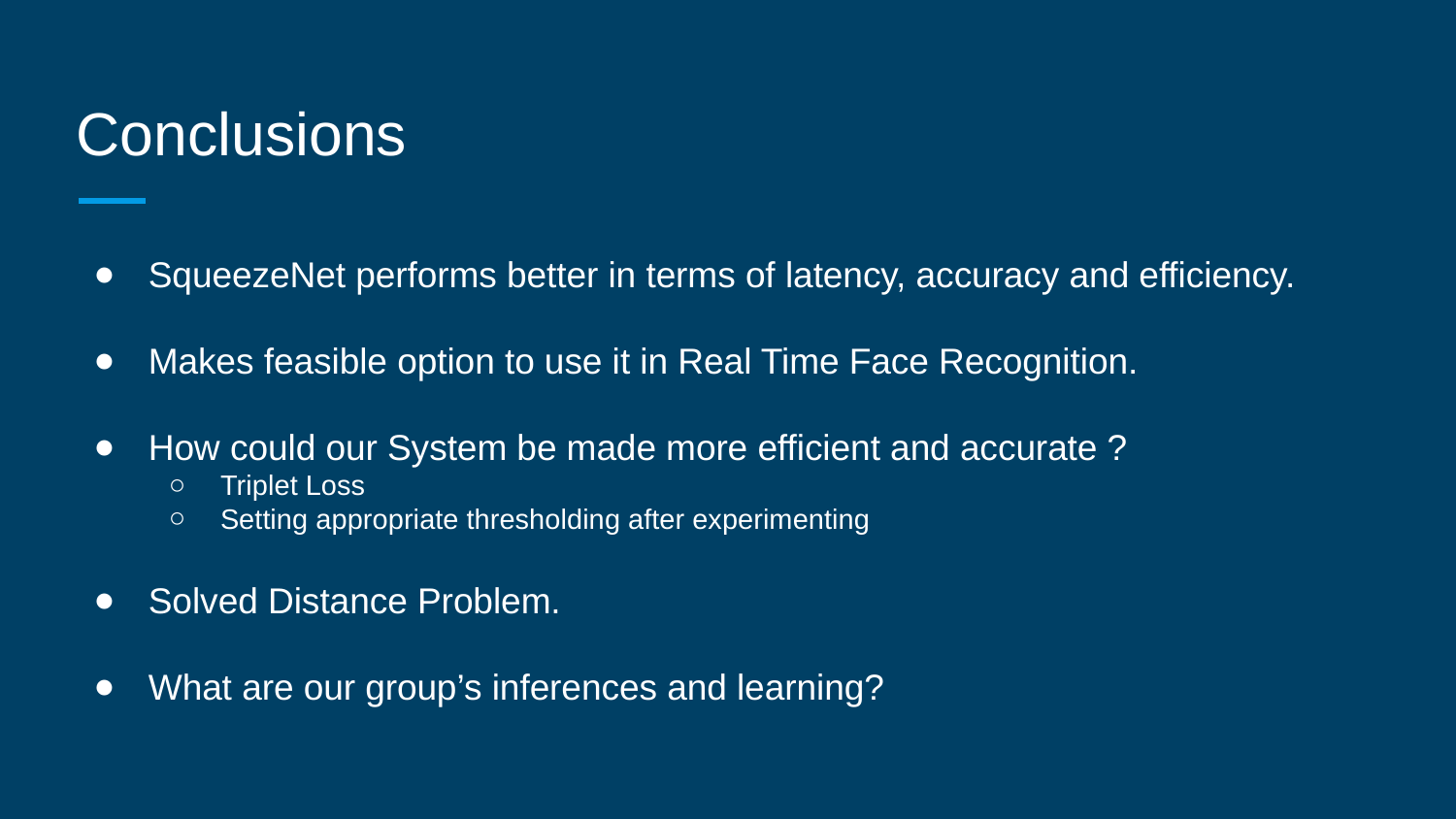

# Conclusions
SqueezeNet performs better in terms of latency, accuracy and efficiency.

Makes feasible option to use it in Real Time Face Recognition.

How could our System be made more efficient and accurate ?
Triplet Loss
Setting appropriate thresholding after experimenting

Solved Distance Problem.

What are our group’s inferences and learning?